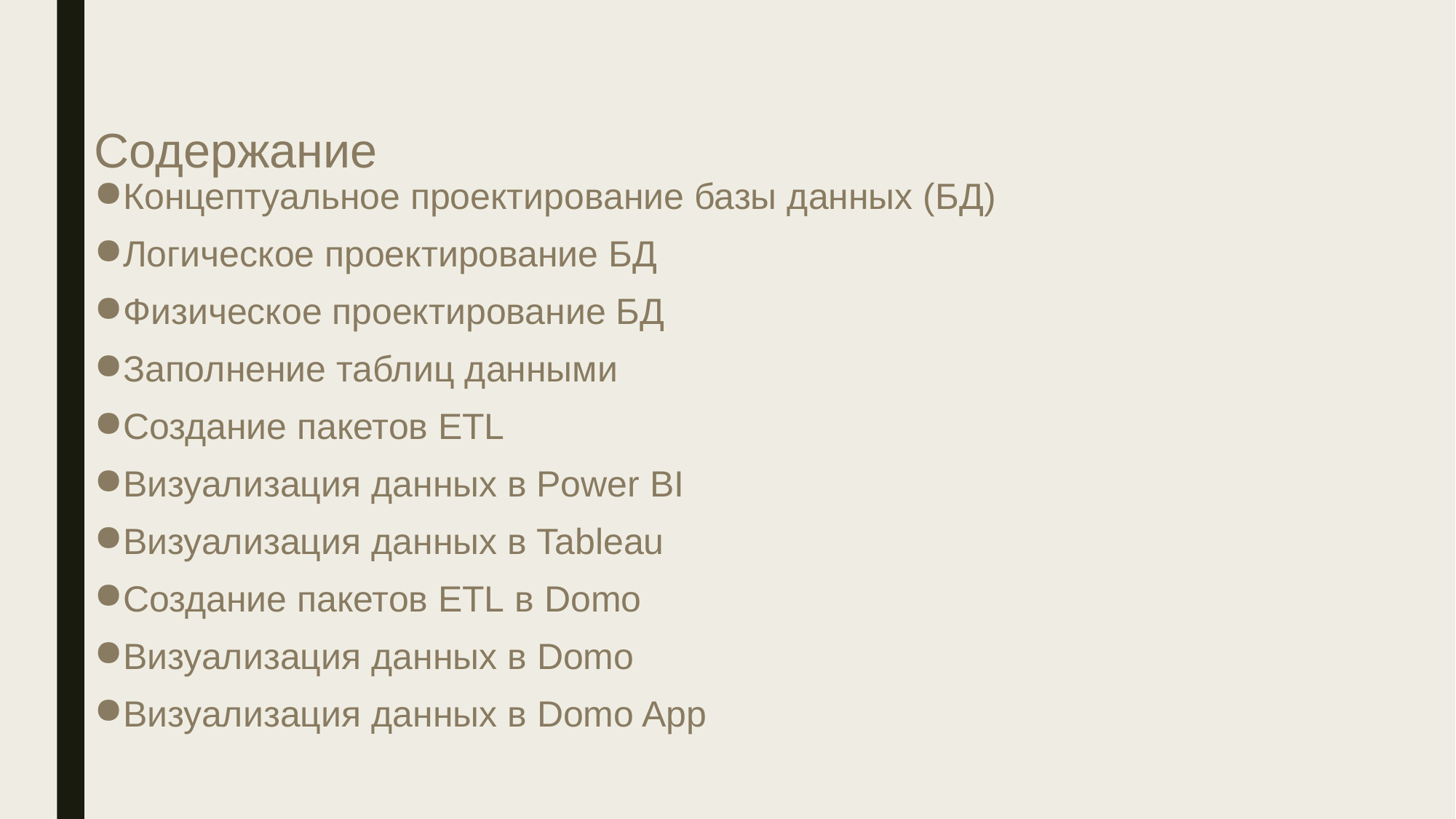

Содержание
Концептуальное проектирование базы данных (БД)
Логическое проектирование БД
Физическое проектирование БД
Заполнение таблиц данными
Создание пакетов ETL
Визуализация данных в Power BI
Визуализация данных в Tableau
Создание пакетов ETL в Domo
Визуализация данных в Domo
Визуализация данных в Domo App